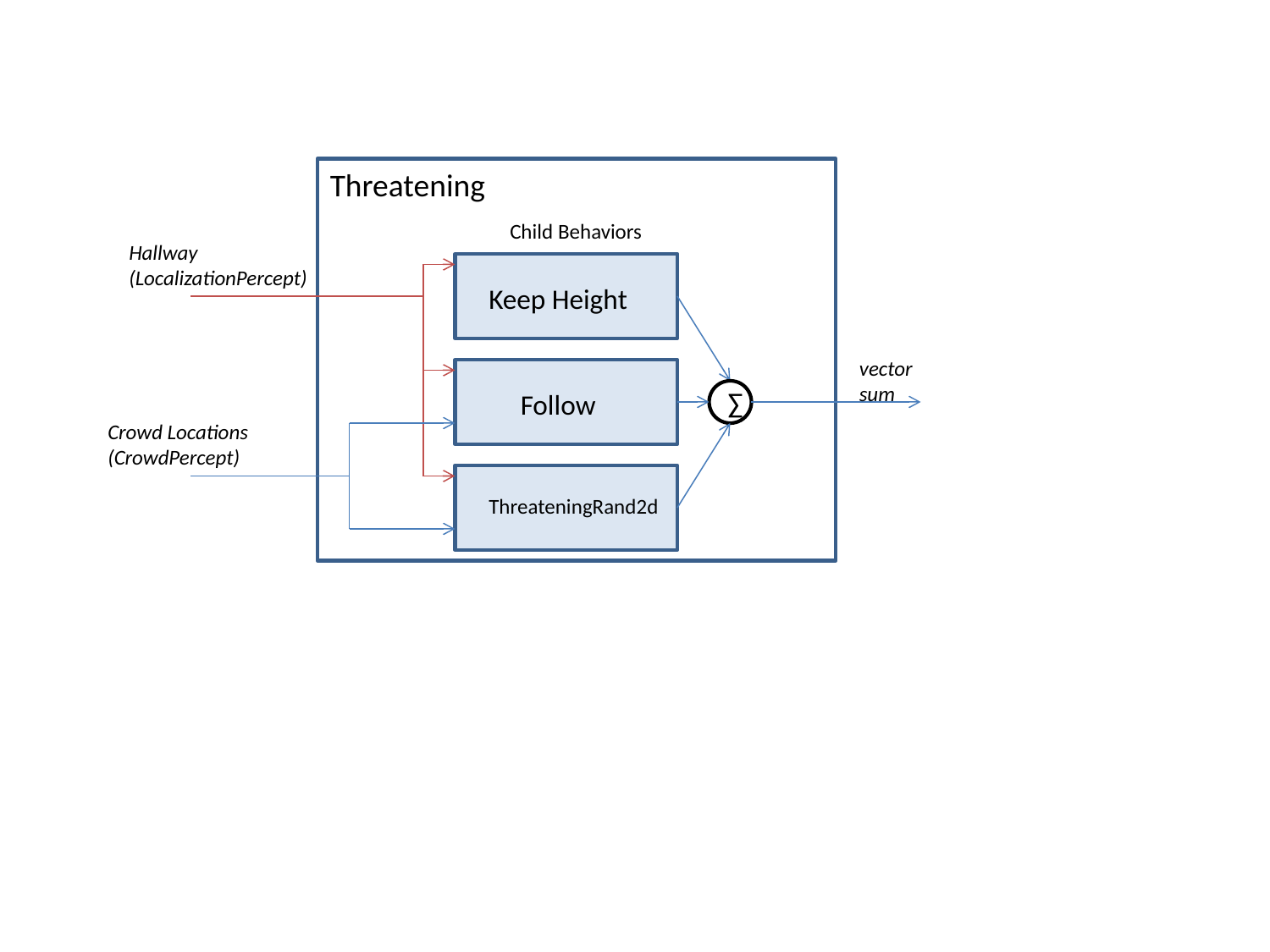

Threatening
Child Behaviors
Hallway
(LocalizationPercept)

Keep Height
vector sum

Follow
∑
Crowd Locations
(CrowdPercept)

ThreateningRand2d